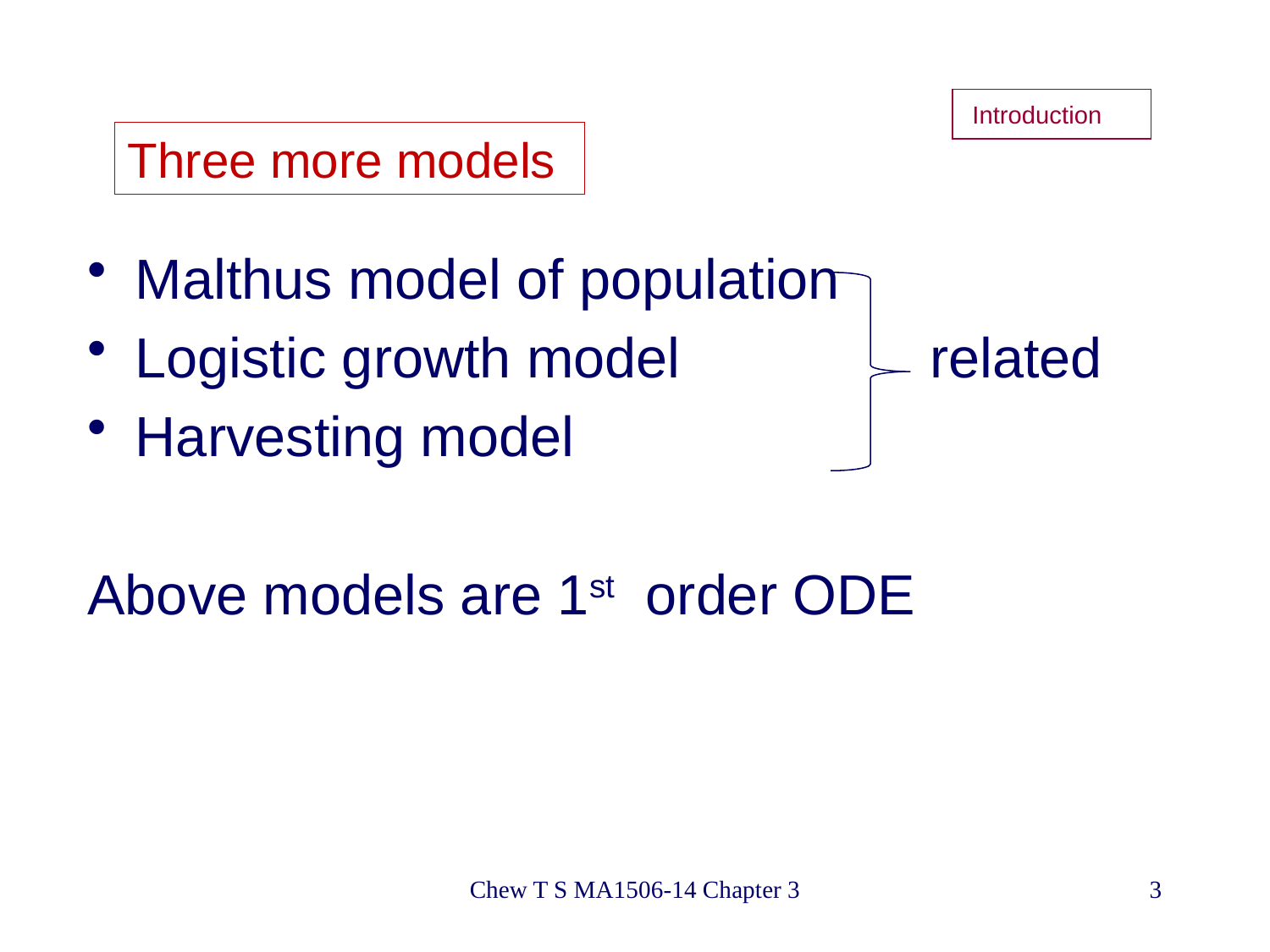

# Introduction
Three more models
Malthus model of population
Logistic growth model                related
Harvesting model

Above models are 1st  order ODE

Chew T S MA1506-14 Chapter 3
3